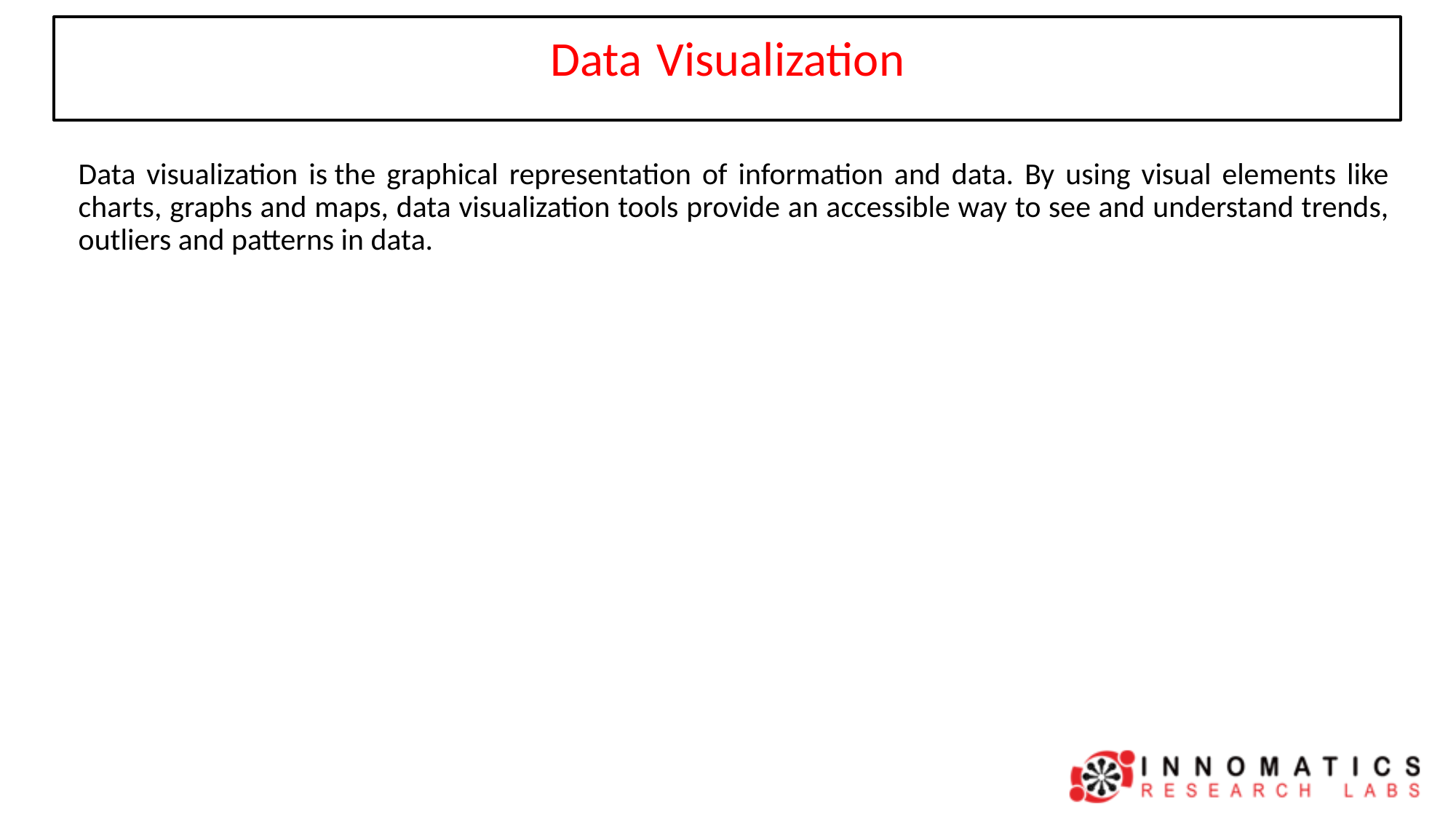

# Data Visualization

Data visualization is the graphical representation of information and data. By using visual elements like charts, graphs and maps, data visualization tools provide an accessible way to see and understand trends, outliers and patterns in data.